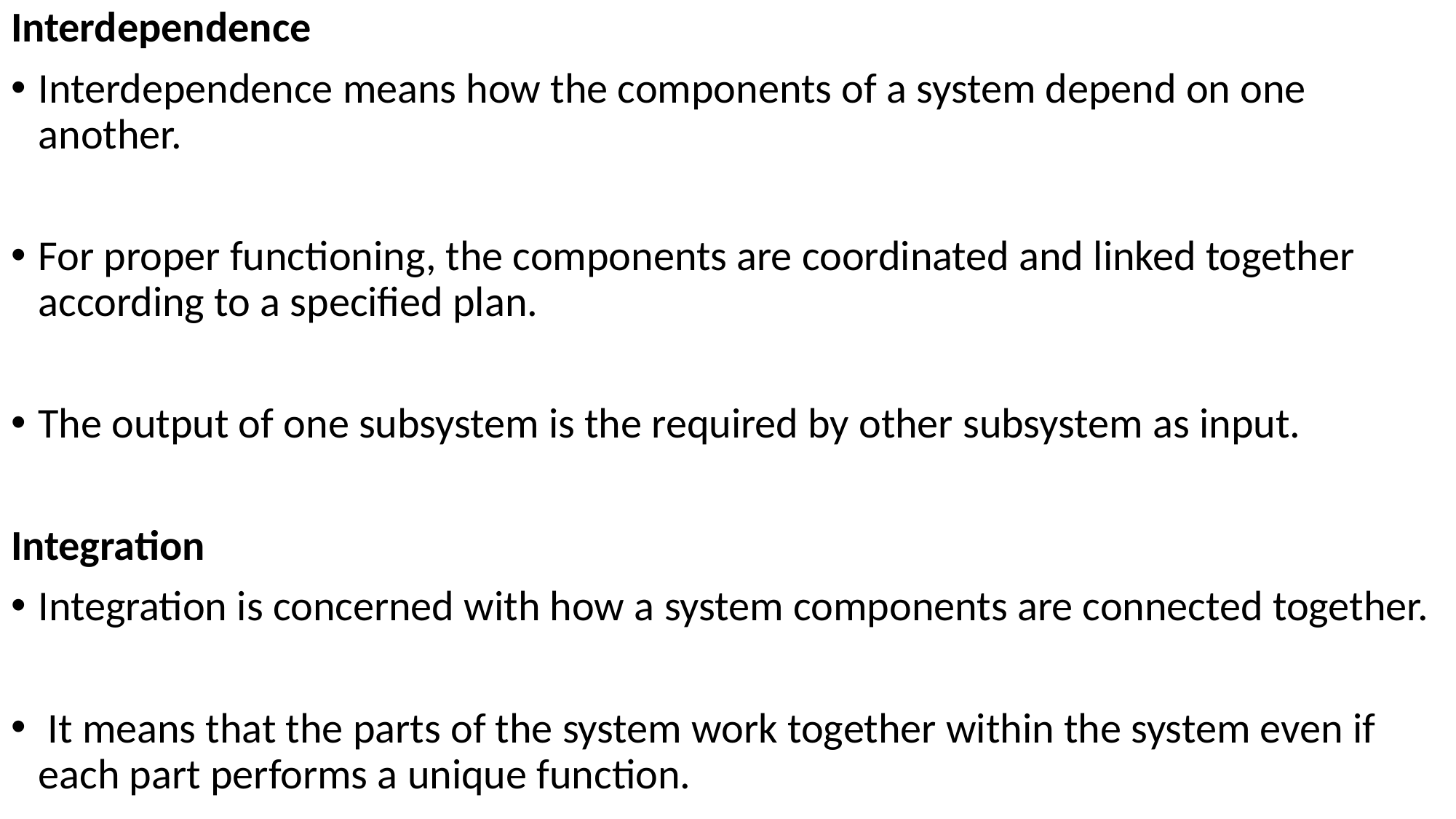

Interdependence
Interdependence means how the components of a system depend on one another.

For proper functioning, the components are coordinated and linked together according to a specified plan.

The output of one subsystem is the required by other subsystem as input.

Integration
Integration is concerned with how a system components are connected together.

 It means that the parts of the system work together within the system even if each part performs a unique function.